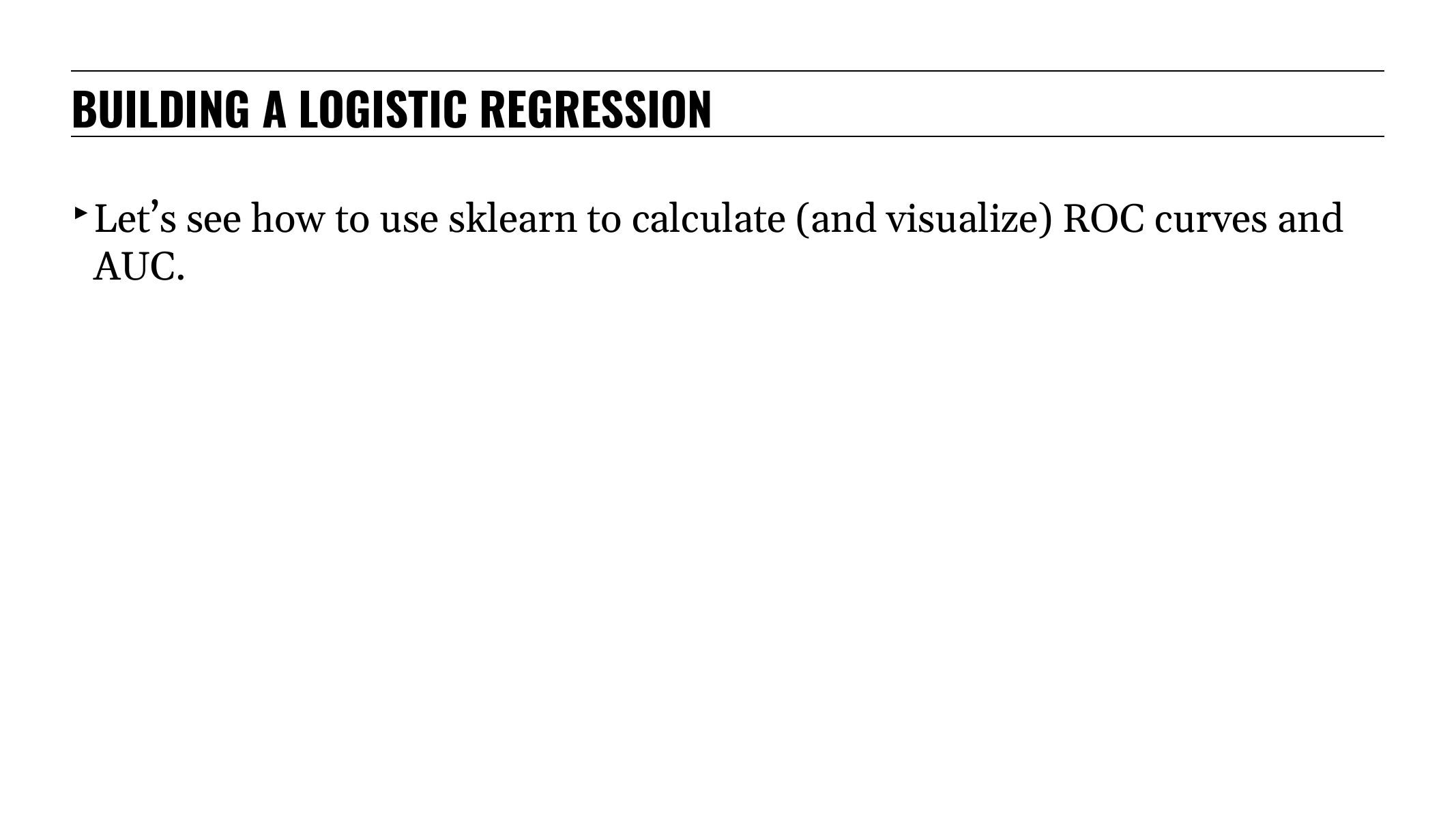

BUILDING A LOGISTIC REGRESSION

Let’s see how to use sklearn to calculate (and visualize) ROC curves and AUC.